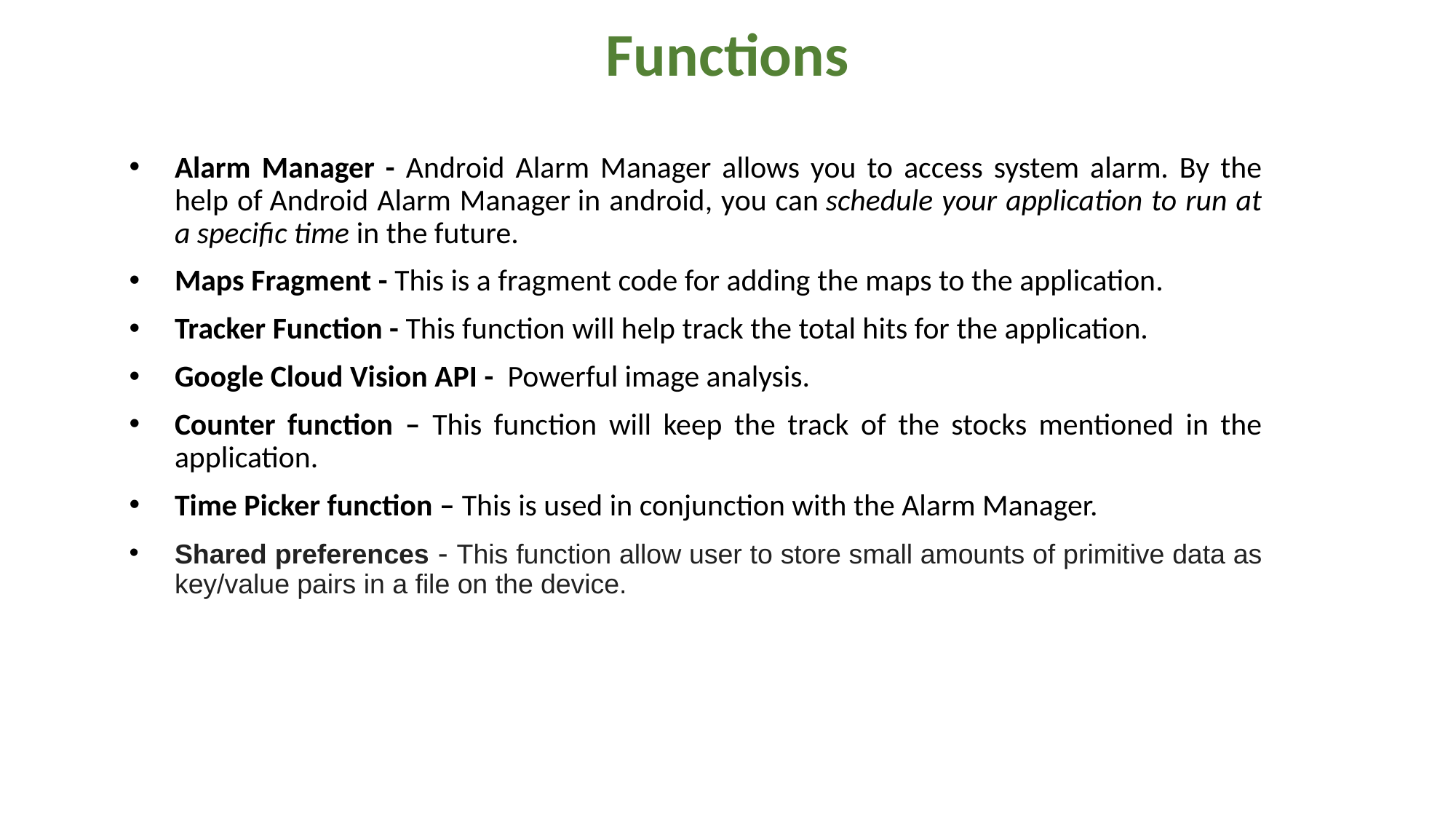

# Functions
Alarm Manager - Android Alarm Manager allows you to access system alarm. By the help of Android Alarm Manager in android, you can schedule your application to run at a specific time in the future.
Maps Fragment - This is a fragment code for adding the maps to the application.
Tracker Function - This function will help track the total hits for the application.
Google Cloud Vision API -  Powerful image analysis.
Counter function – This function will keep the track of the stocks mentioned in the application.
Time Picker function – This is used in conjunction with the Alarm Manager.
Shared preferences - This function allow user to store small amounts of primitive data as key/value pairs in a file on the device.